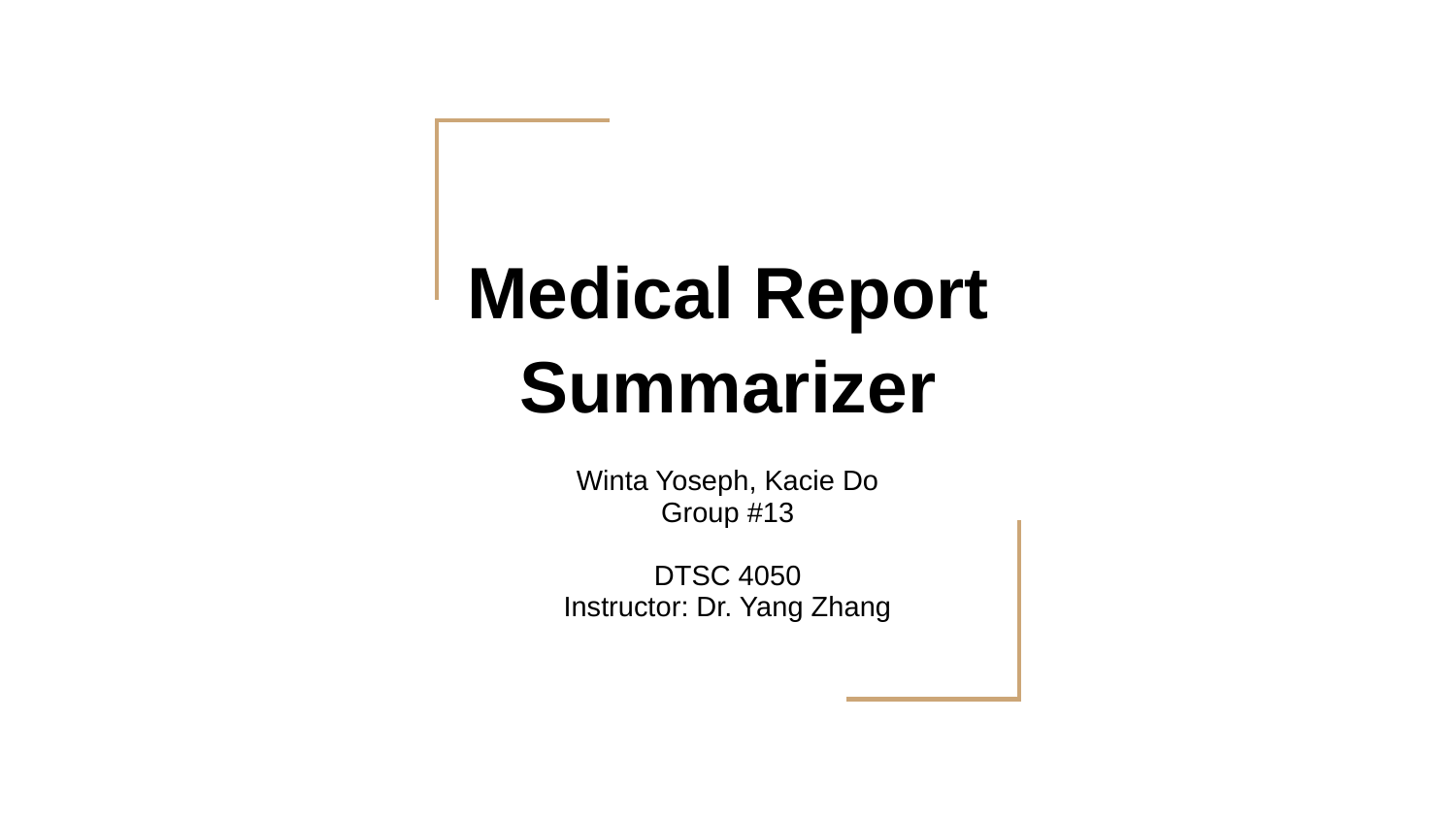

# Medical Report Summarizer
Winta Yoseph, Kacie Do
Group #13

DTSC 4050
Instructor: Dr. Yang Zhang